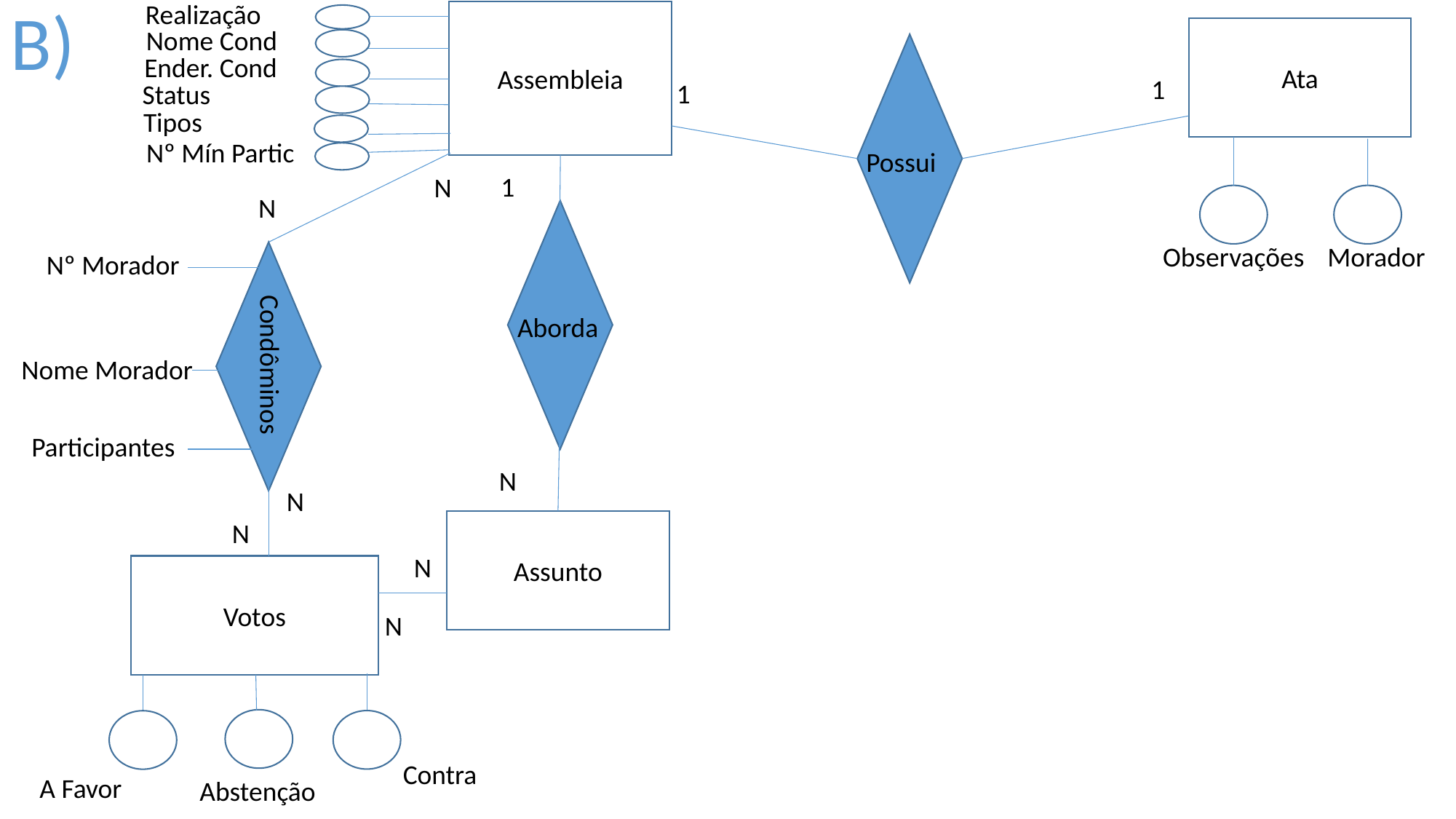

B)
Realização
Assembleia

Nome Cond
Ata

Ender. Cond

1
1
Status

Tipos

Nº Mín Partic
Possui

1
N

N

Observações
Morador
Nº Morador

Aborda
Condôminos
Nome Morador
Participantes
N
N
N
Assunto
N
Votos
N

Contra
A Favor
Abstenção